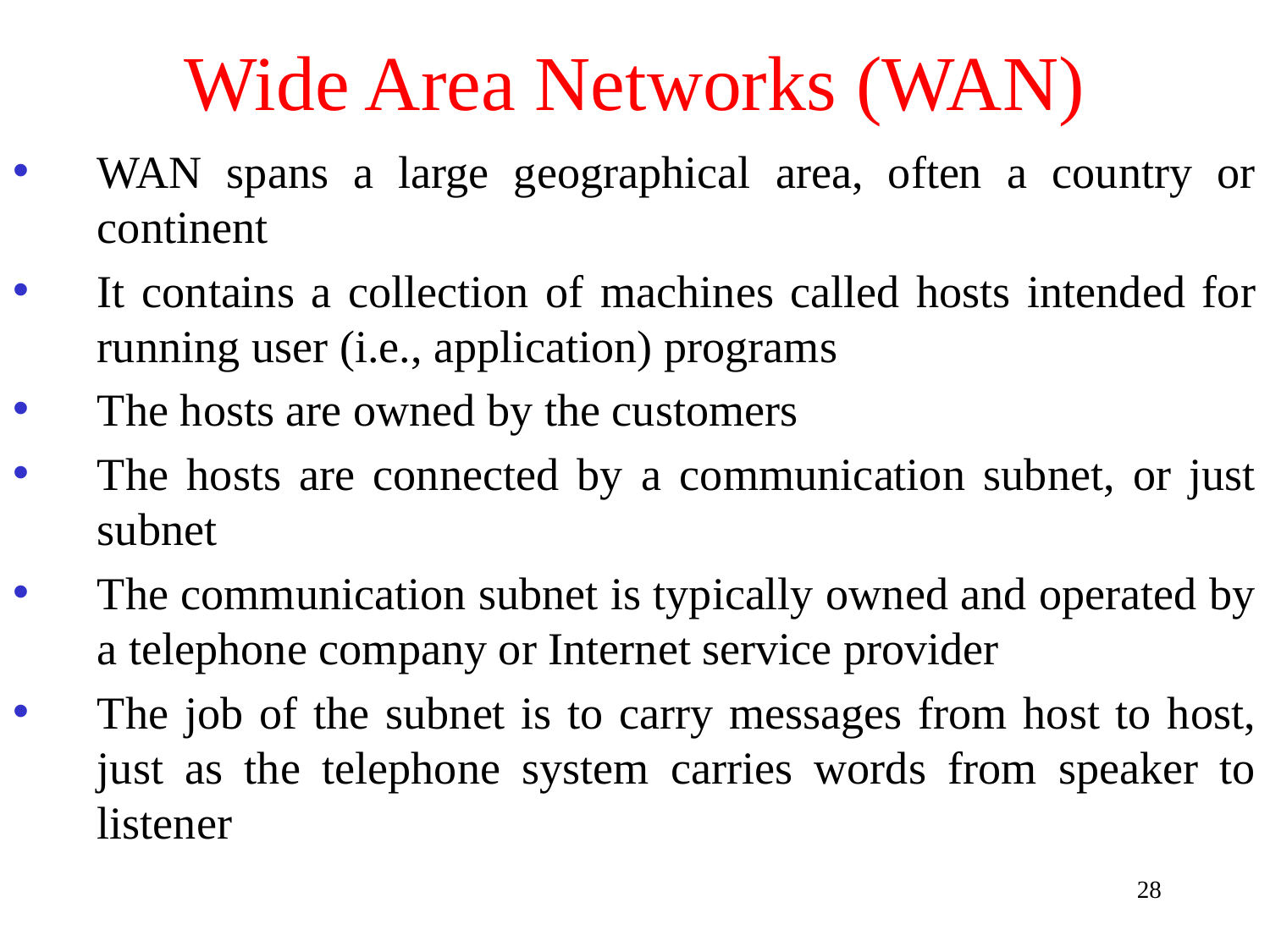

# Wide Area Networks (WAN)
WAN spans a large geographical area, often a country or continent
It contains a collection of machines called hosts intended for running user (i.e., application) programs
The hosts are owned by the customers
The hosts are connected by a communication subnet, or just subnet
The communication subnet is typically owned and operated by a telephone company or Internet service provider
The job of the subnet is to carry messages from host to host, just as the telephone system carries words from speaker to listener
28